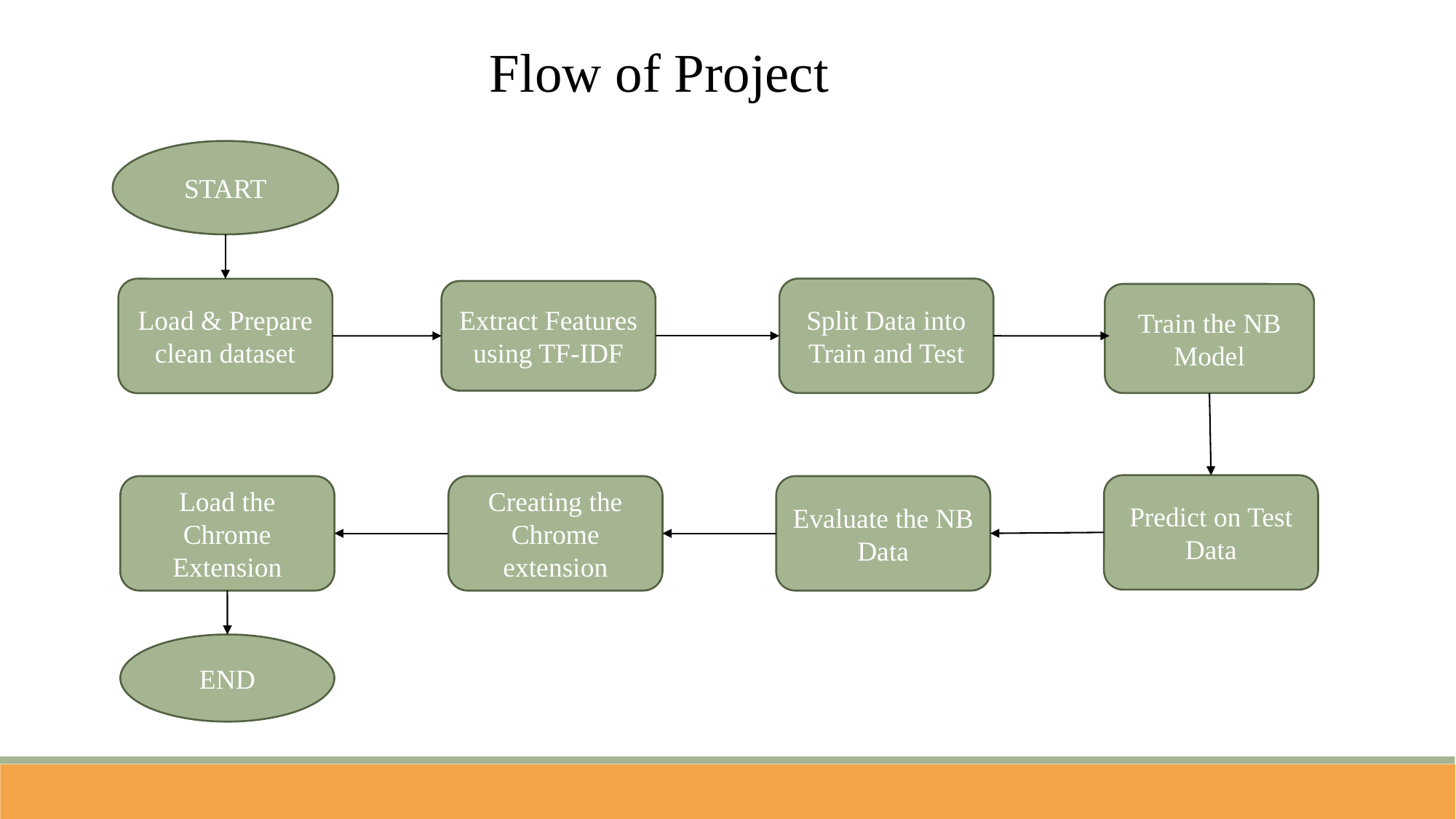

Flow of Project
START
Split Data into Train and Test
Load & Prepare clean dataset
Extract Features using TF-IDF
Train the NB Model
Predict on Test Data
Load the Chrome Extension
Creating the Chrome extension
Evaluate the NB Data
END